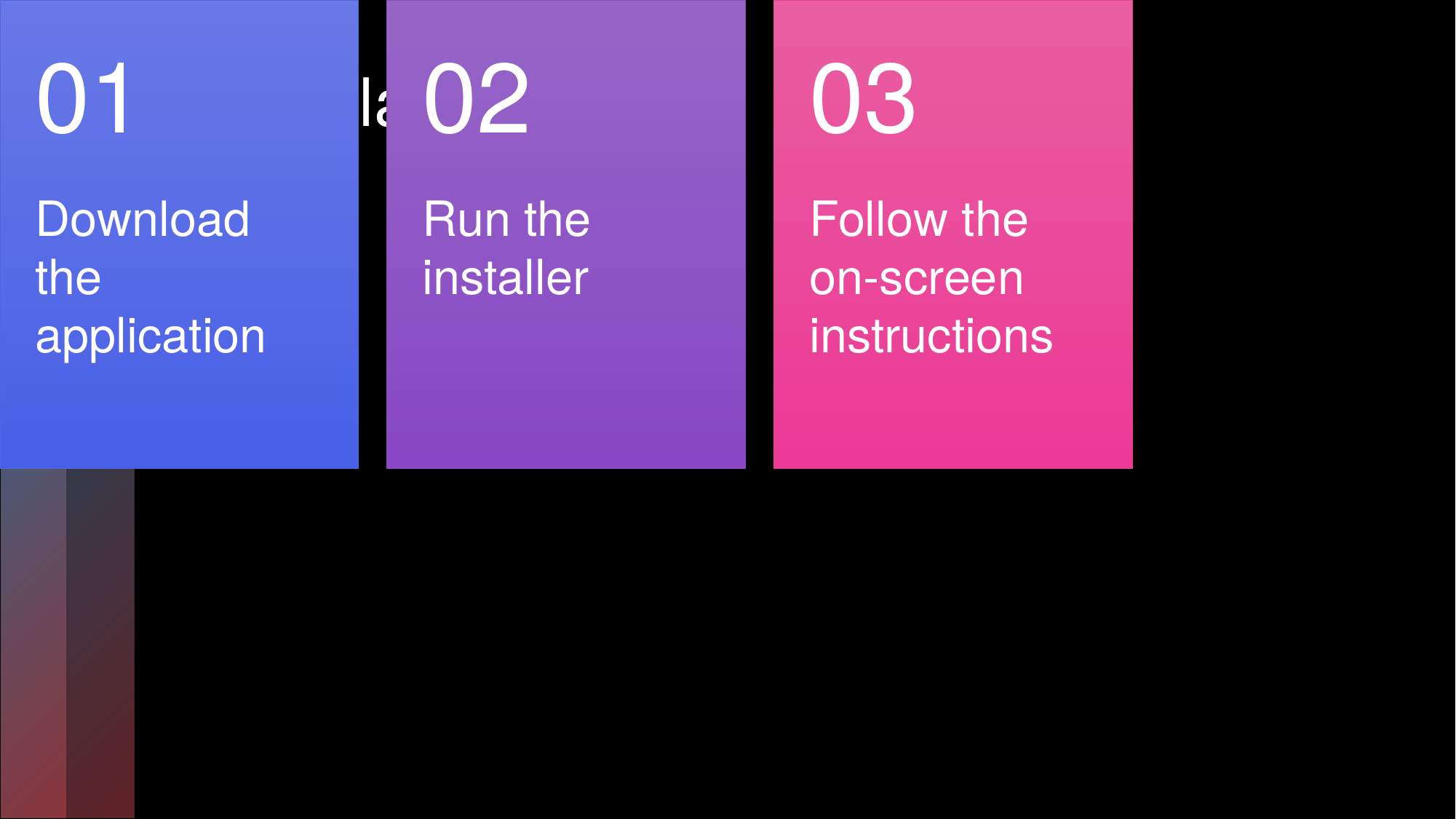

# Installation

01
Download the application
02
Run the installer
03
Follow the on-screen instructions